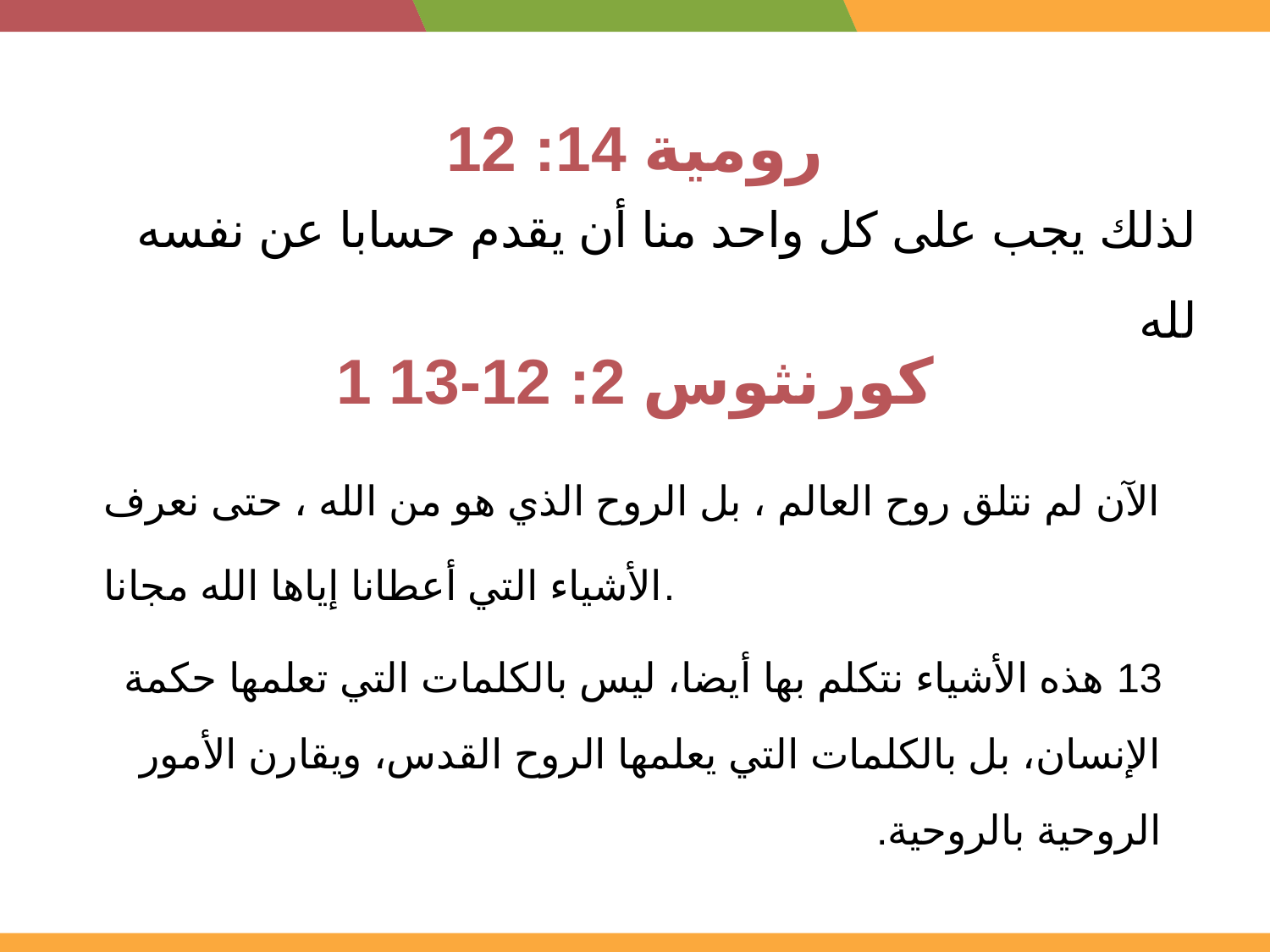

# رومية 14: 12
لذلك يجب على كل واحد منا أن يقدم حسابا عن نفسه لله
1 كورنثوس 2: 12-13
الآن لم نتلق روح العالم ، بل الروح الذي هو من الله ، حتى نعرف الأشياء التي أعطانا إياها الله مجانا.
13 هذه الأشياء نتكلم بها أيضا، ليس بالكلمات التي تعلمها حكمة الإنسان، بل بالكلمات التي يعلمها الروح القدس، ويقارن الأمور الروحية بالروحية.